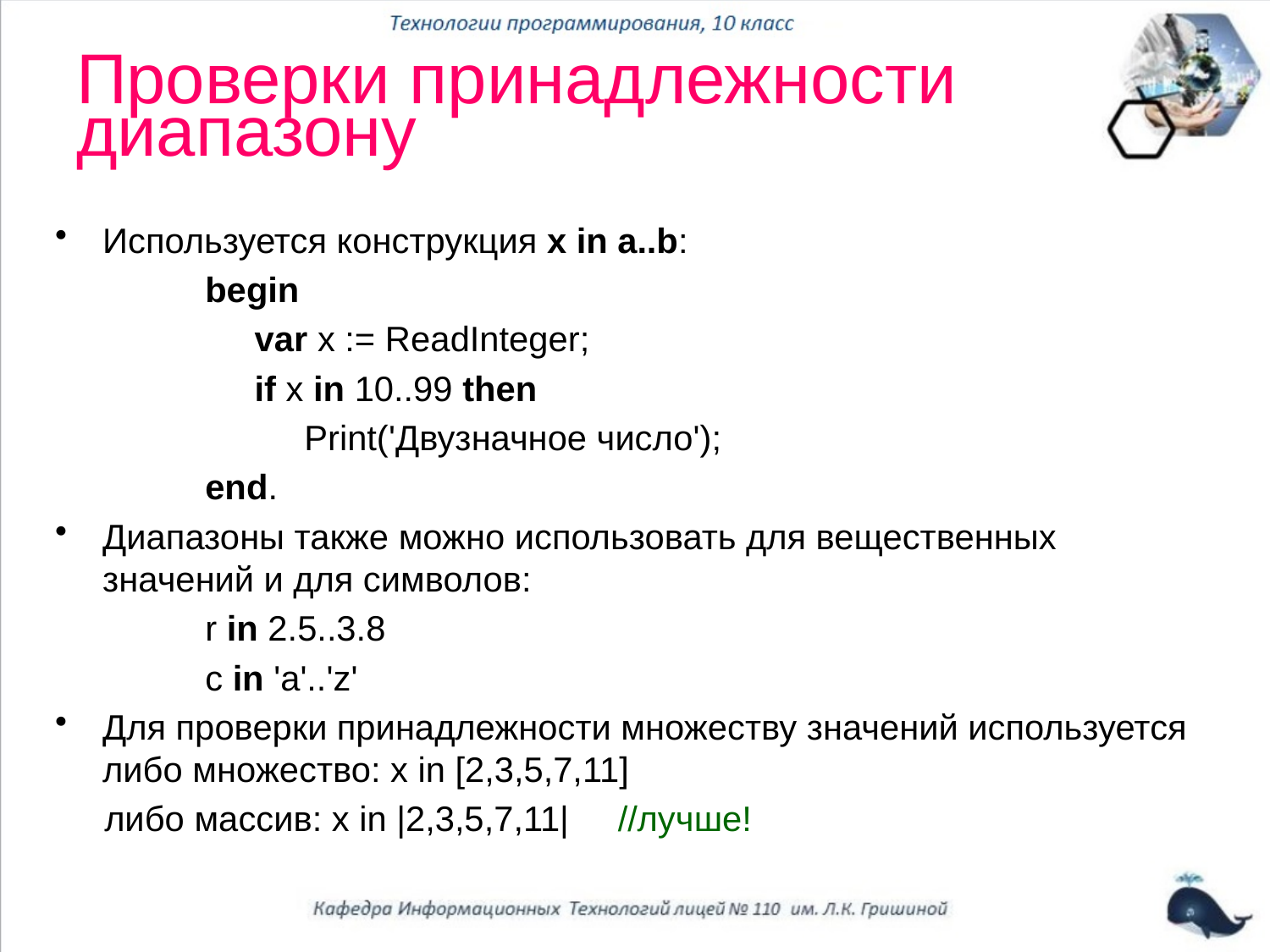

# Проверки принадлежности диапазону
Используется конструкция x in a..b:
begin
var x := ReadInteger;
if x in 10..99 then
Print('Двузначное число');
end.
Диапазоны также можно использовать для вещественных значений и для символов:
r in 2.5..3.8
c in 'a'..'z'
Для проверки принадлежности множеству значений используется либо множество: x in [2,3,5,7,11]
либо массив: x in |2,3,5,7,11|     //лучше!